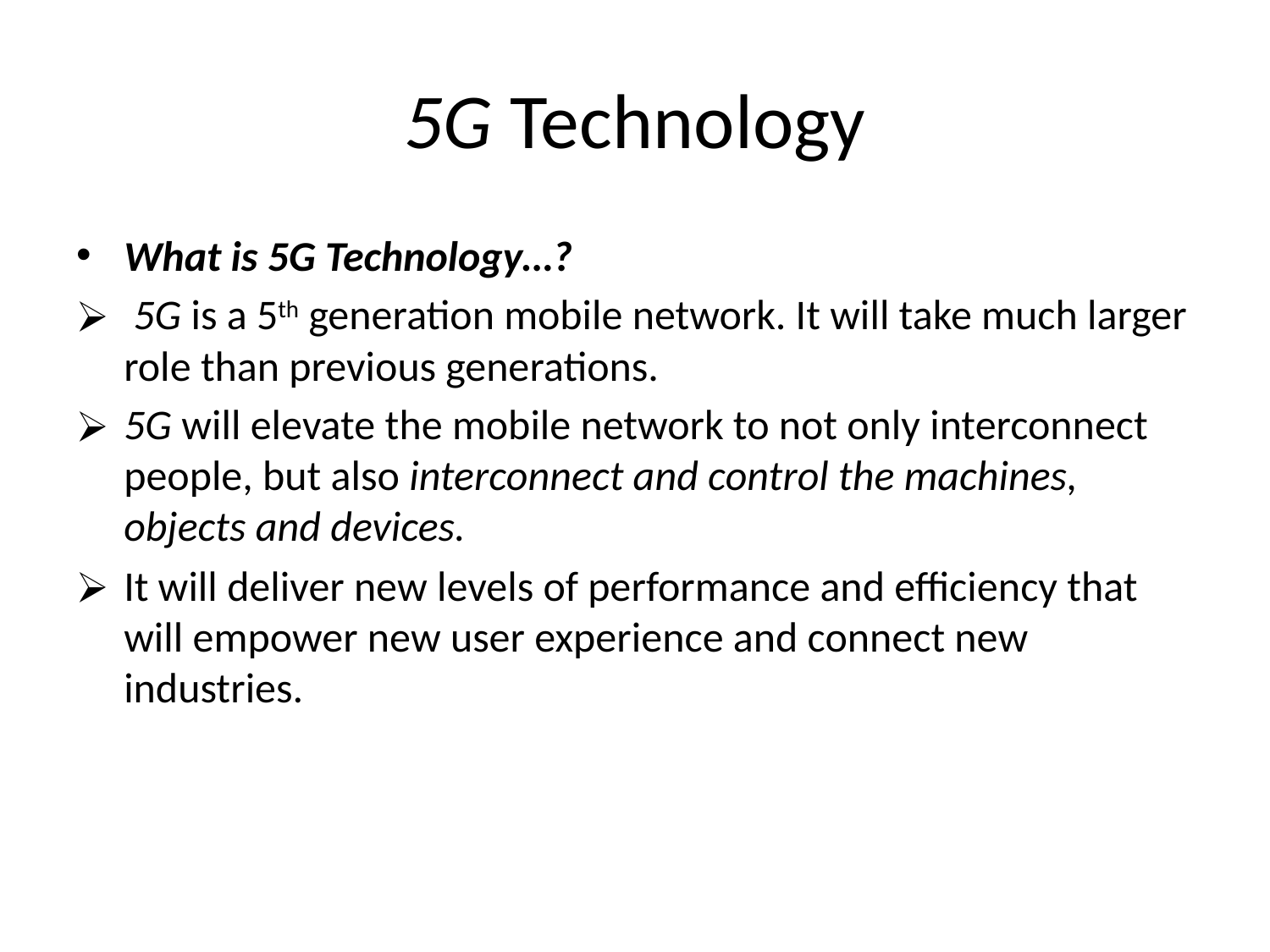

# 5G Technology
What is 5G Technology…?
 5G is a 5th generation mobile network. It will take much larger role than previous generations.
5G will elevate the mobile network to not only interconnect people, but also interconnect and control the machines, objects and devices.
It will deliver new levels of performance and efficiency that will empower new user experience and connect new industries.